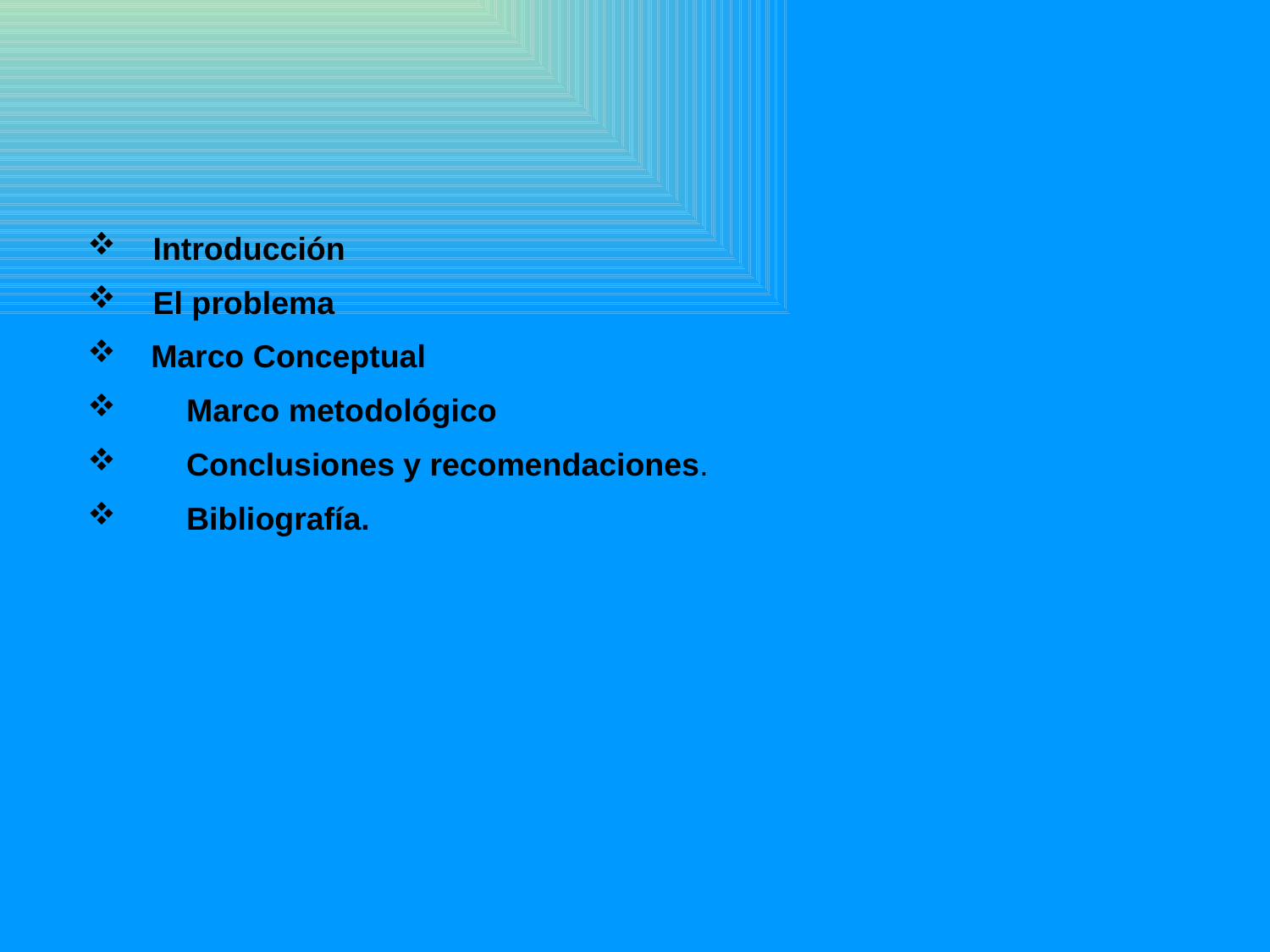

Introducción
    El problema
Marco Conceptual
    Marco metodológico
    Conclusiones y recomendaciones.
    Bibliografía.